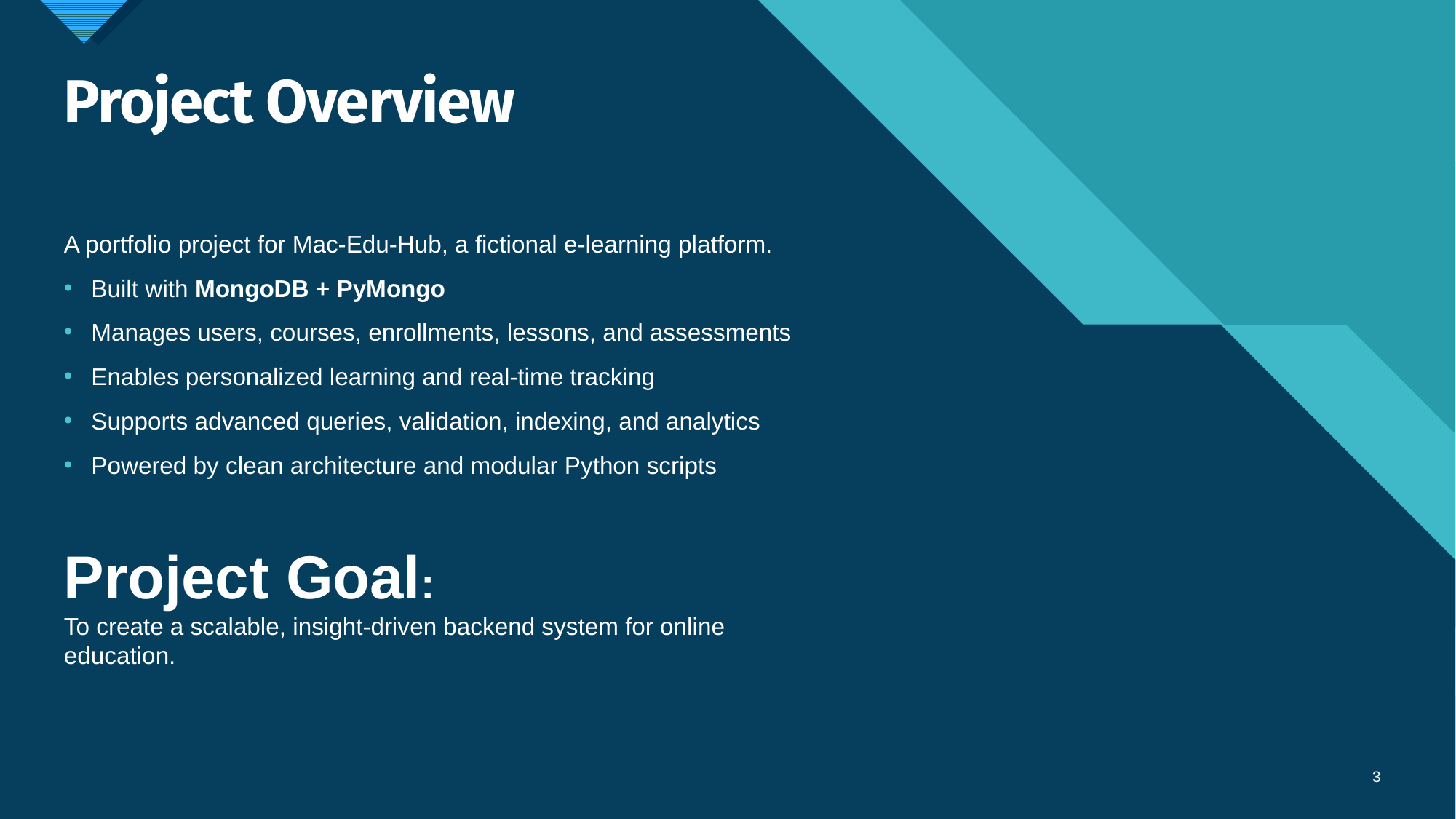

# Project Overview
A portfolio project for Mac-Edu-Hub, a fictional e-learning platform.
Built with MongoDB + PyMongo
Manages users, courses, enrollments, lessons, and assessments
Enables personalized learning and real-time tracking
Supports advanced queries, validation, indexing, and analytics
Powered by clean architecture and modular Python scripts

Project Goal:
To create a scalable, insight-driven backend system for online education.
3